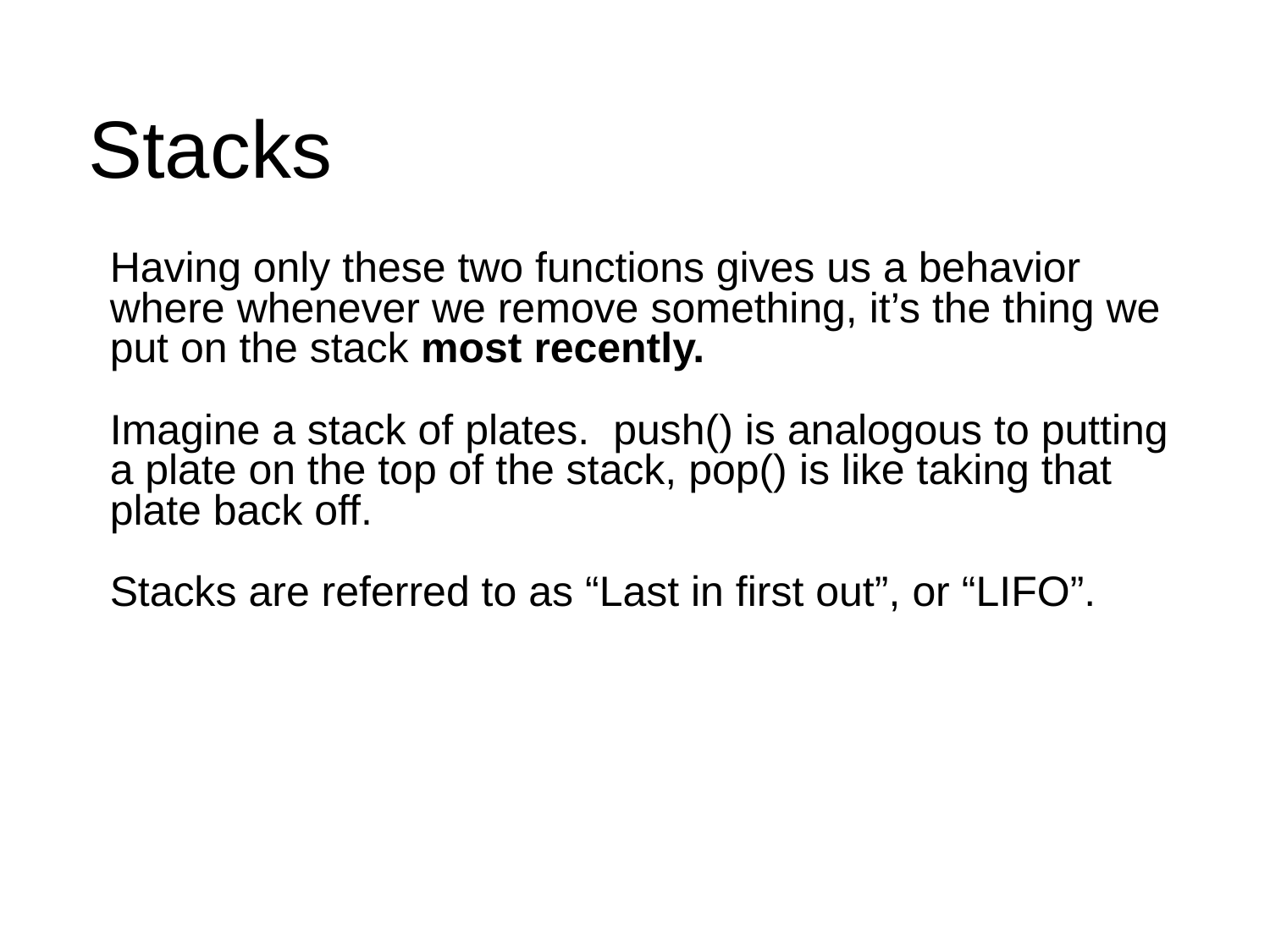

Stacks

Having only these two functions gives us a behavior where whenever we remove something, it’s the thing we put on the stack most recently.

Imagine a stack of plates.  push() is analogous to putting a plate on the top of the stack, pop() is like taking that plate back off.

Stacks are referred to as “Last in first out”, or “LIFO”.